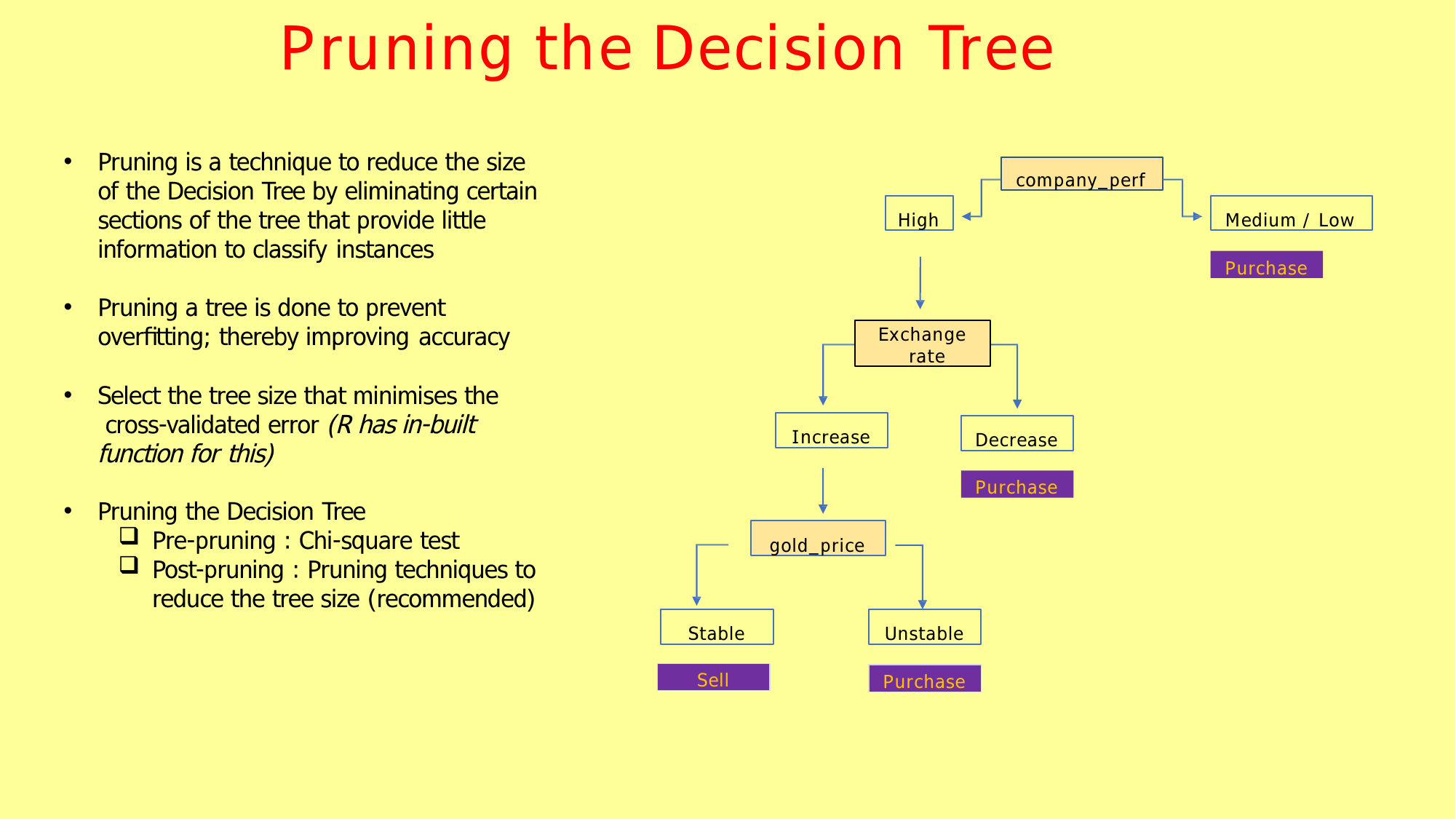

# Pruning the Decision Tree
Pruning is a technique to reduce the size  of the Decision Tree by eliminating certain  sections of the tree that provide little  information to classify instances
company_perf

High
Medium / Low
Purchase

Pruning a tree is done to prevent  overfitting; thereby improving accuracy
Exchange  rate

Select the tree size that minimises the  cross-validated error (R has in-built  function for this)
Increase
Decrease

Purchase
Pruning the Decision Tree
Pre-pruning : Chi-square test
Post-pruning : Pruning techniques to  reduce the tree size (recommended)
gold_price

Stable
Unstable
Sell
Purchase